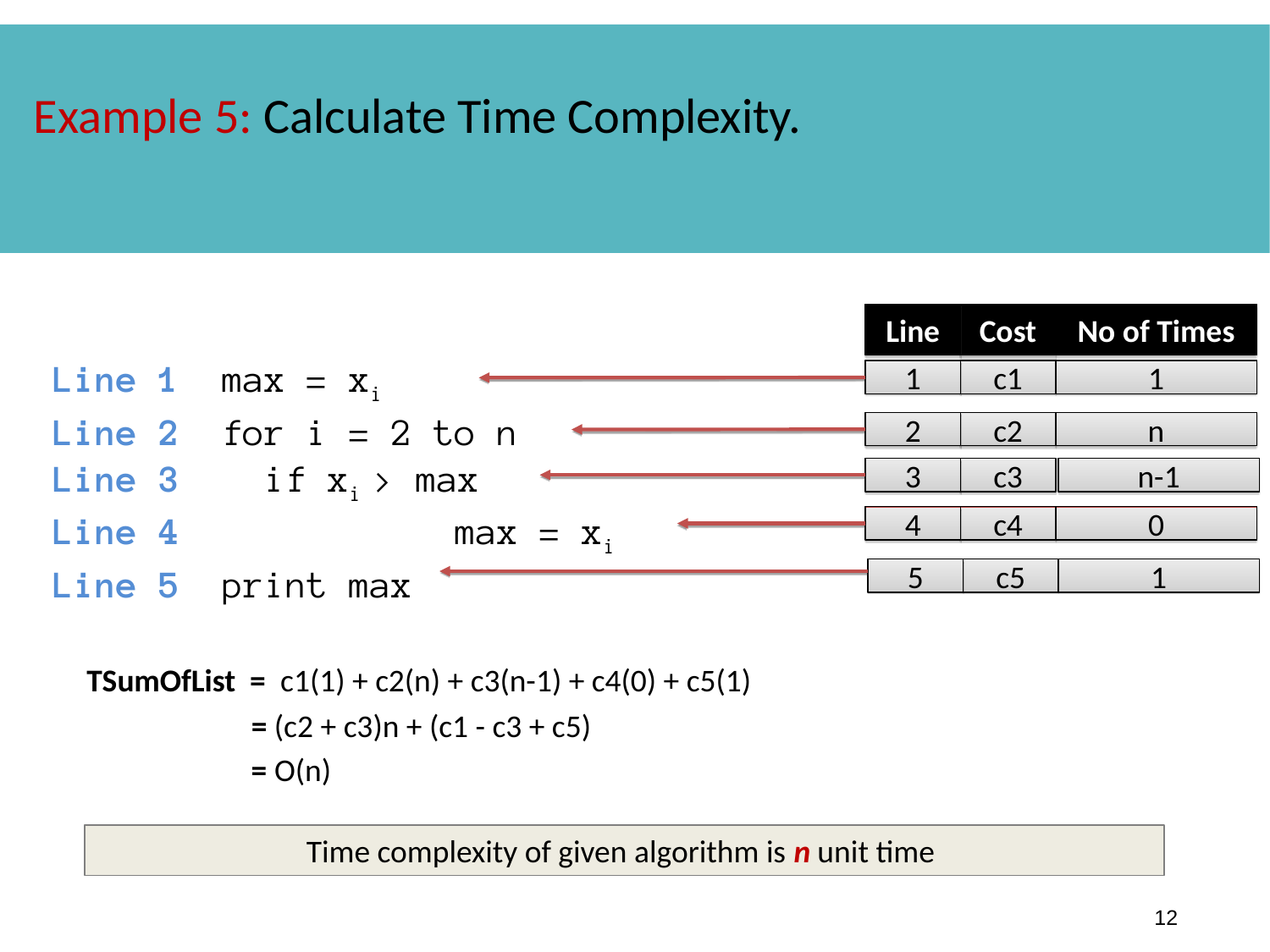

Example 5: Calculate Time Complexity.

Line 1  max = xi
Line 2  for i = 2 to n
Line 3	 if xi > max
Line 4 				 max = xi
Line 5  print max
Line
No of Times
Cost
1
c1
1
2
c2
n
3
c3
n-1
4
c4
0
5
c5
1
TSumOfList  =  c1(1) + c2(n) + c3(n-1) + c4(0) + c5(1)
= (c2 + c3)n + (c1 - c3 + c5)
= O(n)
Time complexity of given algorithm is n unit time
12